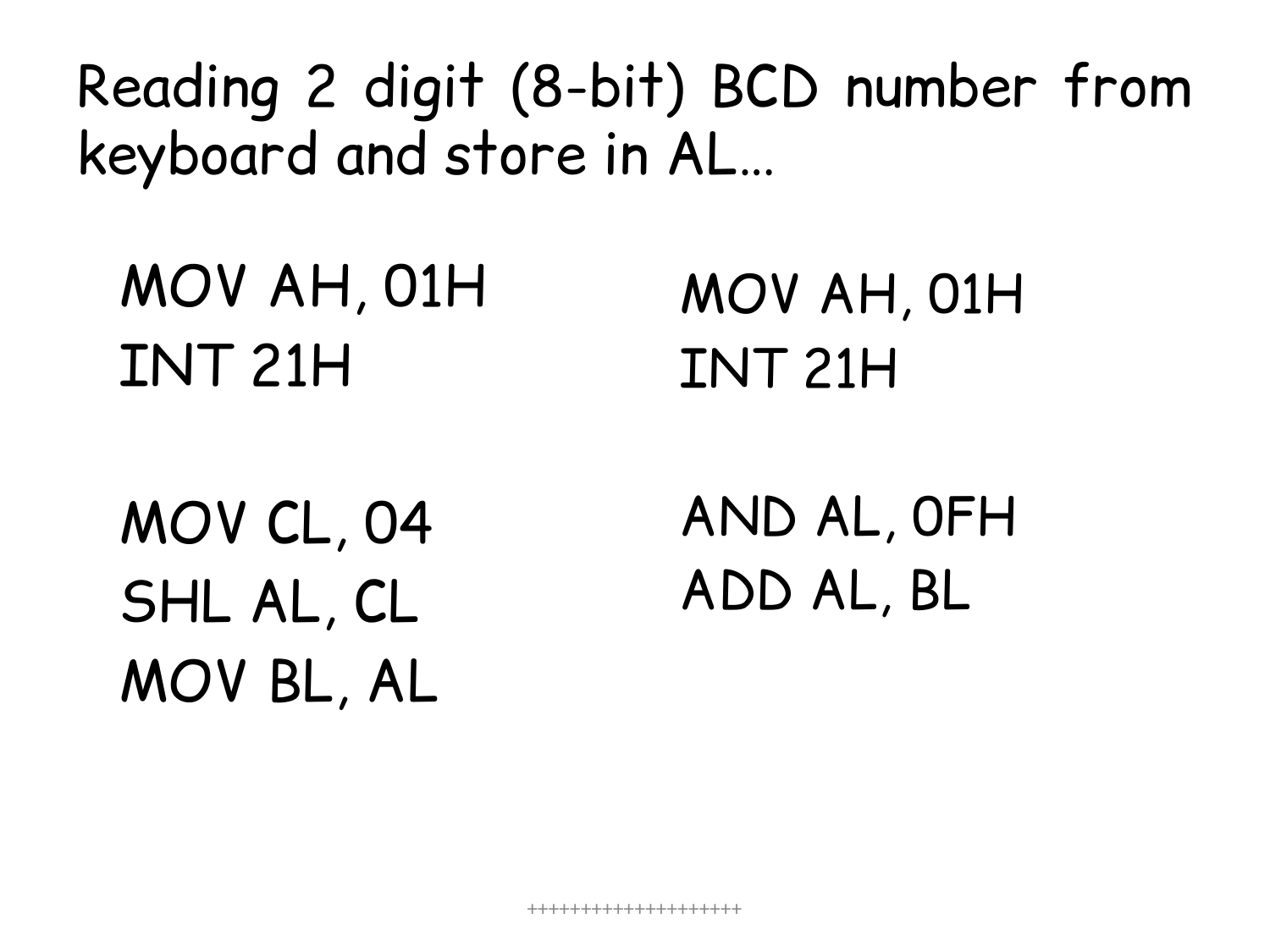

# Reading 2 digit (8-bit) BCD number from keyboard and store in AL…
MOV AH, 01H
INT 21H

MOV CL, 04
SHL AL, CL
MOV BL, AL
MOV AH, 01H
INT 21H

AND AL, 0FH
ADD AL, BL
++++++++++++++++++++